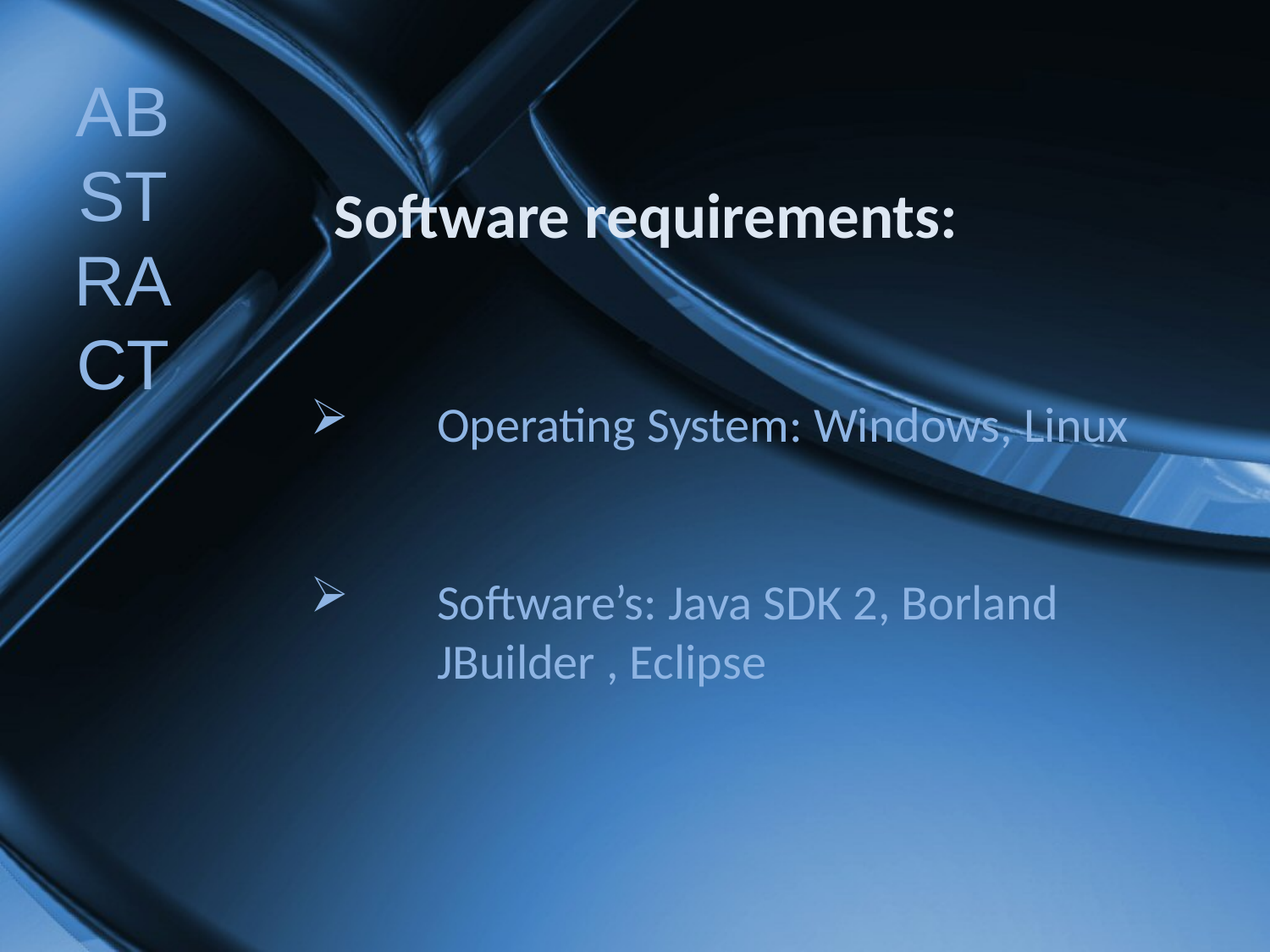

ABSTRACT
Software requirements:
	Operating System: Windows, Linux

 	Software’s: Java SDK 2, Borland     	JBuilder , Eclipse